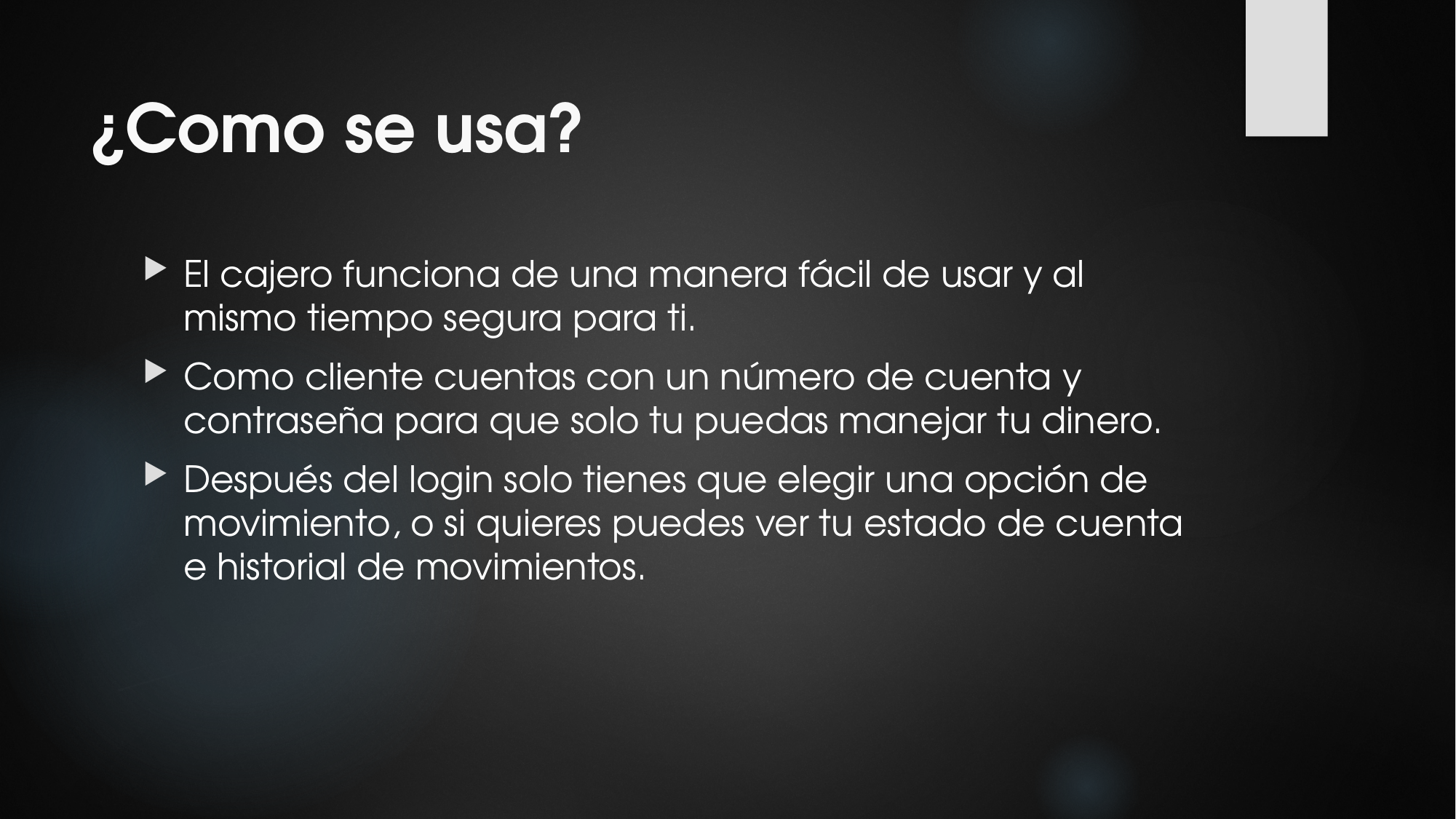

# ¿Como se usa?
El cajero funciona de una manera fácil de usar y al mismo tiempo segura para ti.
Como cliente cuentas con un número de cuenta y contraseña para que solo tu puedas manejar tu dinero.
Después del login solo tienes que elegir una opción de movimiento, o si quieres puedes ver tu estado de cuenta e historial de movimientos.